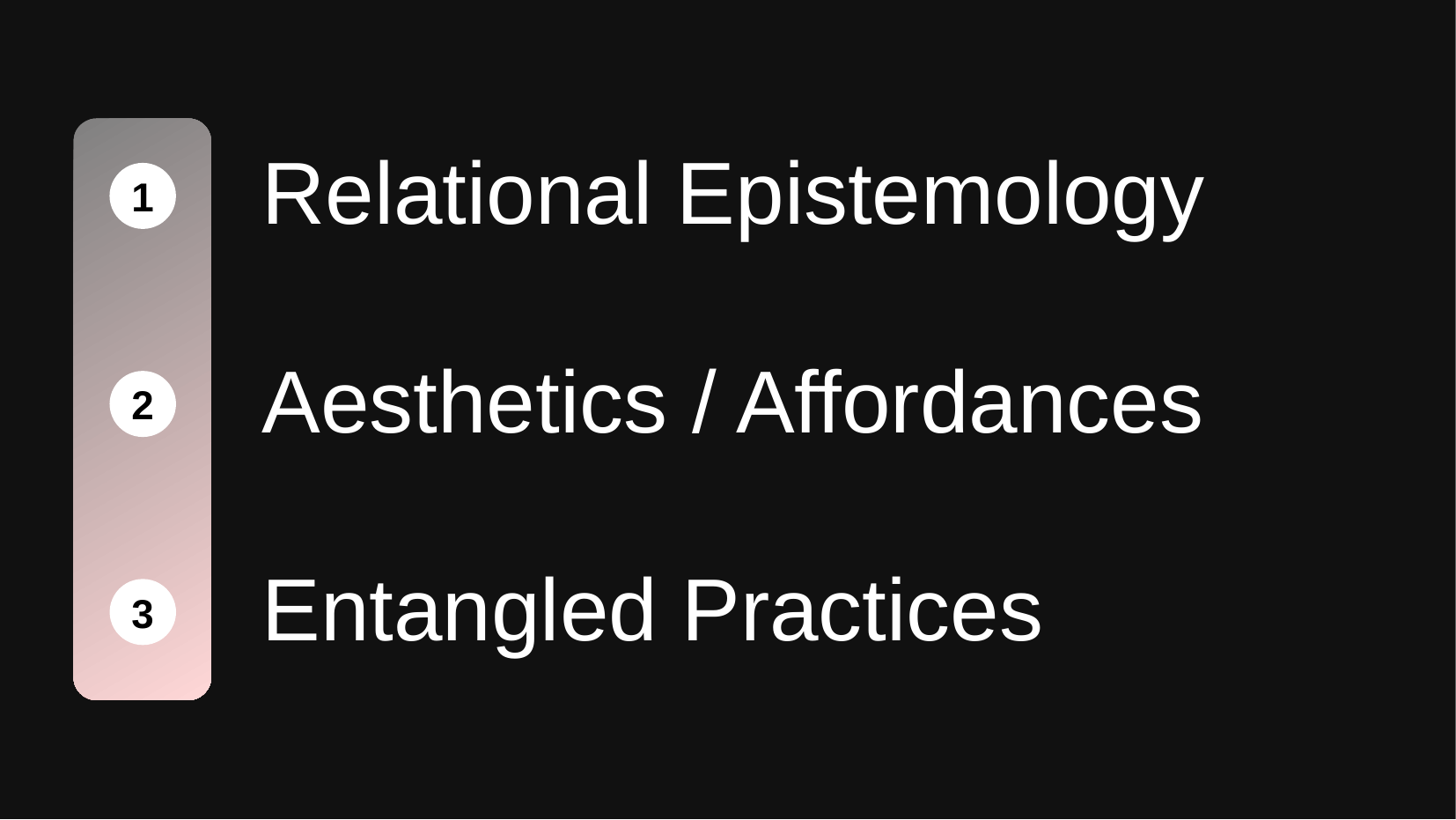

Relational Epistemology
1
Aesthetics / Affordances
2
Entangled Practices
3